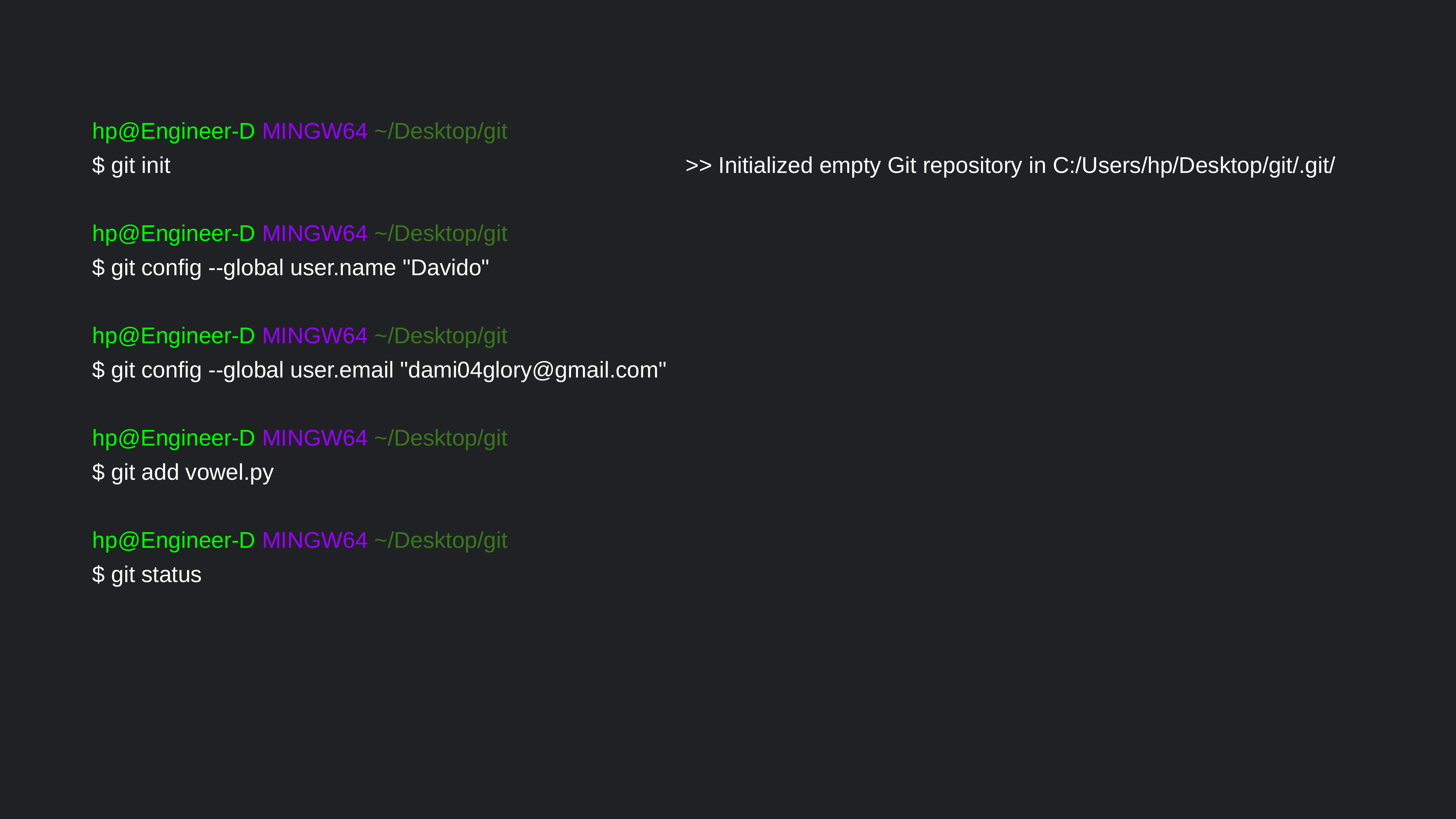

hp@Engineer-D MINGW64 ~/Desktop/git
$ git init                                                                                  >> Initialized empty Git repository in C:/Users/hp/Desktop/git/.git/

hp@Engineer-D MINGW64 ~/Desktop/git
$ git config --global user.name "Davido"

hp@Engineer-D MINGW64 ~/Desktop/git
$ git config --global user.email "dami04glory@gmail.com"

hp@Engineer-D MINGW64 ~/Desktop/git
$ git add vowel.py

hp@Engineer-D MINGW64 ~/Desktop/git
$ git status